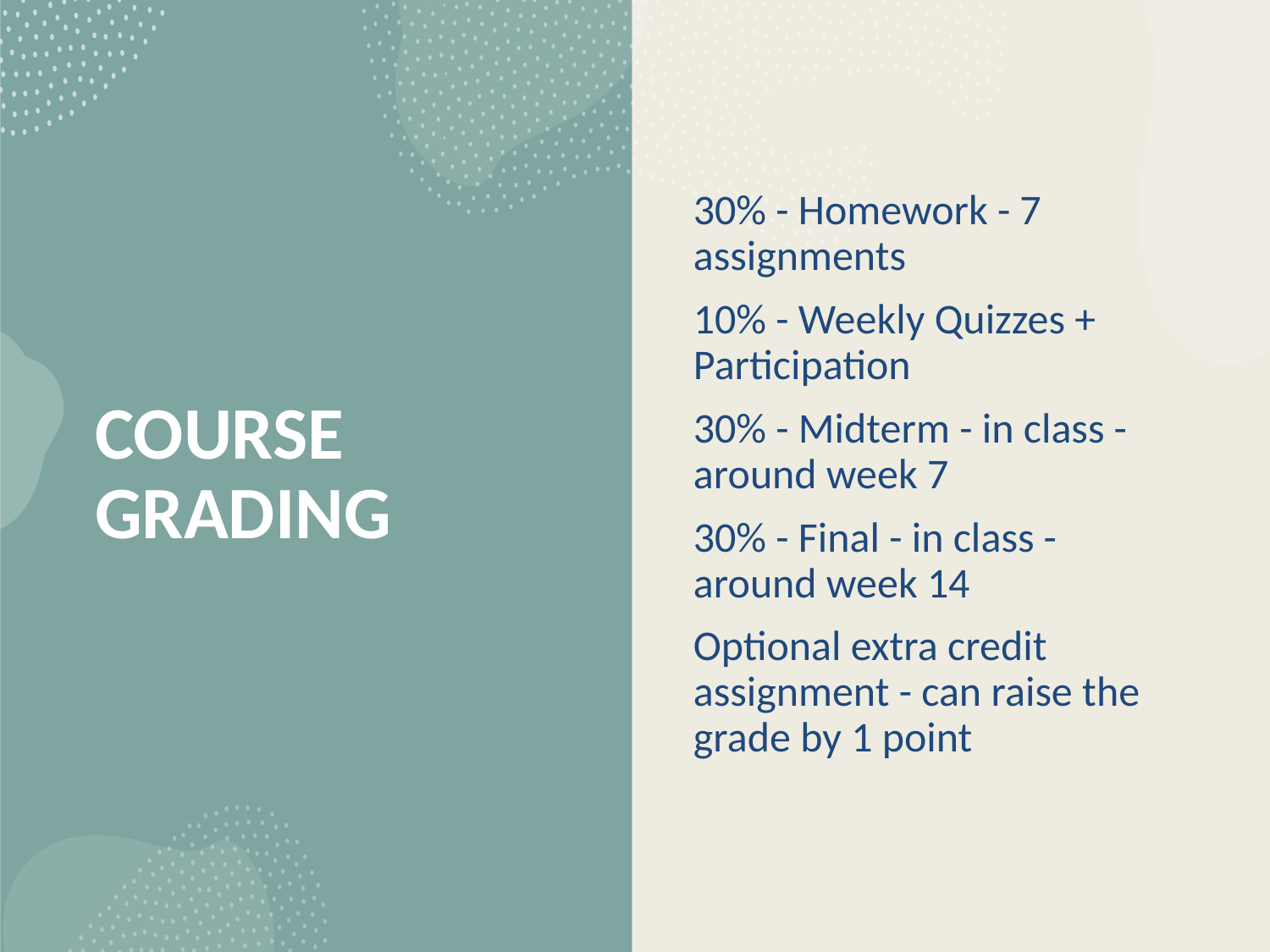

# Course Grading
30% - Homework - 7 assignments
10% - Weekly Quizzes + Participation
30% - Midterm - in class - around week 7
30% - Final - in class - around week 14
Optional extra credit assignment - can raise the grade by 1 point